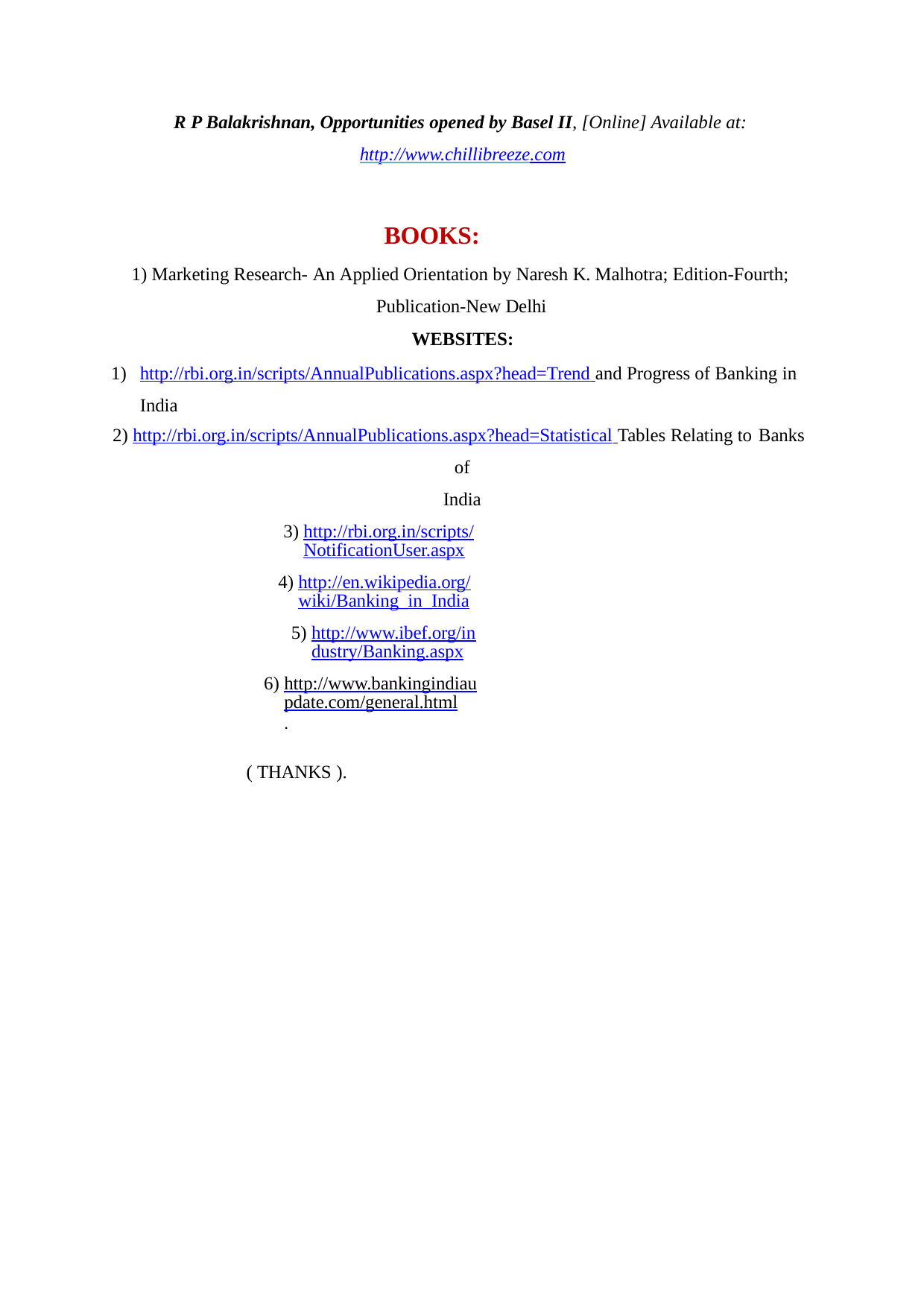

R P Balakrishnan, Opportunities opened by Basel II, [Online] Available at:  http://www.chillibreeze.com

BOOKS:
1) Marketing Research- An Applied Orientation by Naresh K. Malhotra; Edition-Fourth;  Publication-New Delhi
WEBSITES:
http://rbi.org.in/scripts/AnnualPublications.aspx?head=Trend and Progress of Banking in  India
http://rbi.org.in/scripts/AnnualPublications.aspx?head=Statistical Tables Relating to Banks
of  India
http://rbi.org.in/scripts/NotificationUser.aspx
http://en.wikipedia.org/wiki/Banking_in_India
http://www.ibef.org/industry/Banking.aspx
http://www.bankingindiaupdate.com/general.html.

( THANKS ).